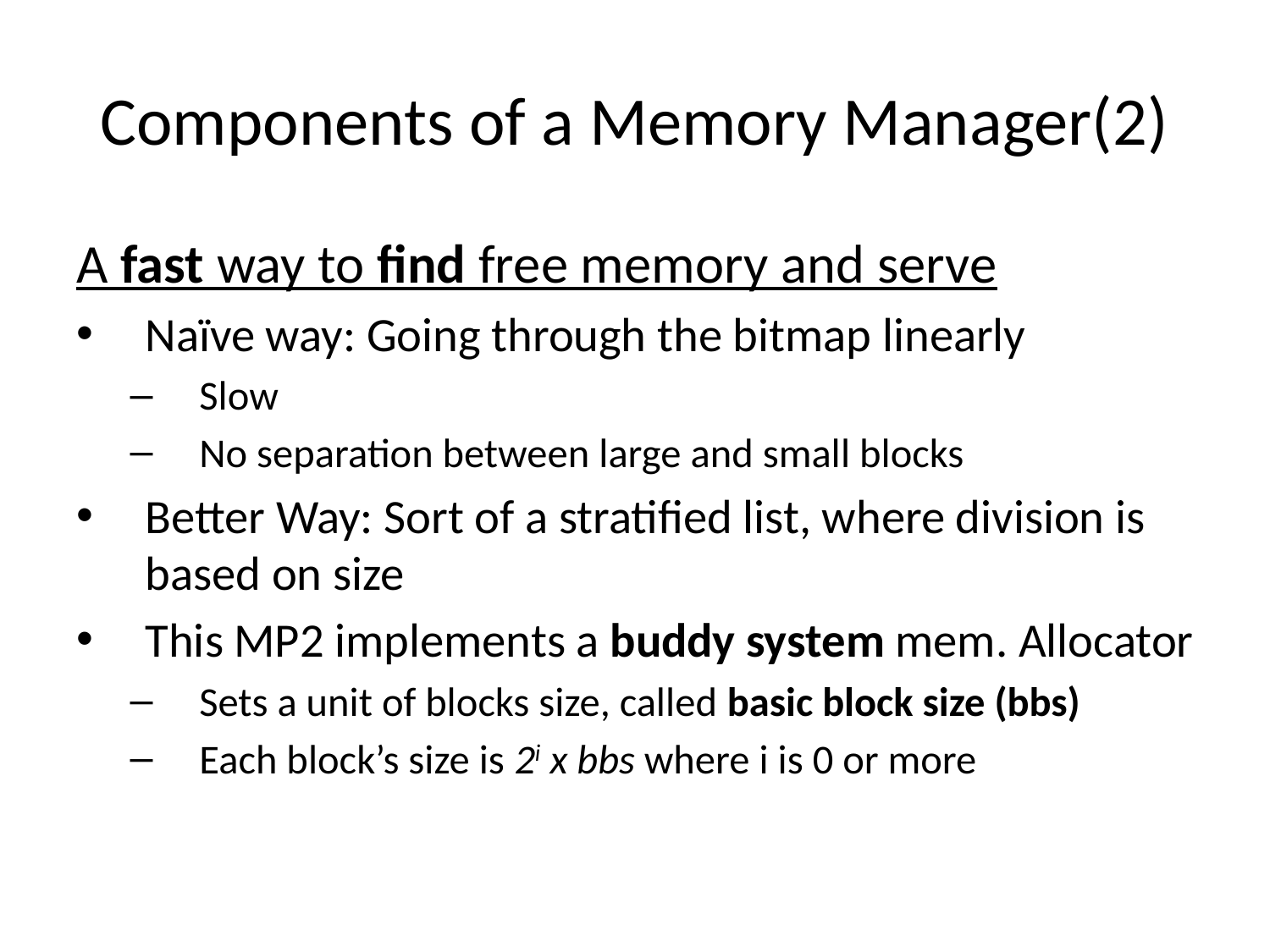

# Components of a Memory Manager(2)
A fast way to find free memory and serve
Naïve way: Going through the bitmap linearly
Slow
No separation between large and small blocks
Better Way: Sort of a stratified list, where division is based on size
This MP2 implements a buddy system mem. Allocator
Sets a unit of blocks size, called basic block size (bbs)
Each block’s size is 2i x bbs where i is 0 or more